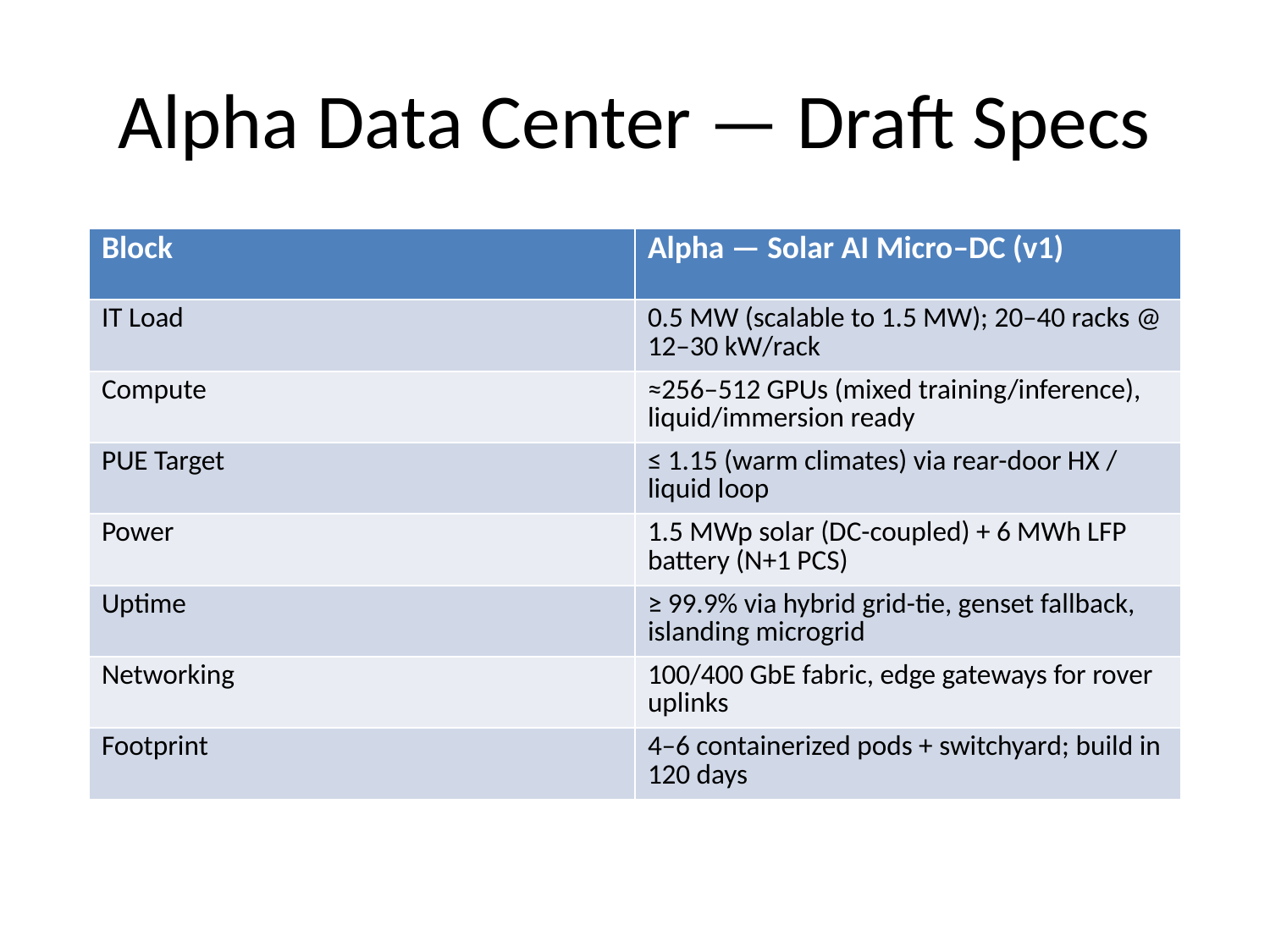

# Alpha Data Center — Draft Specs
| Block | Alpha — Solar AI Micro–DC (v1) |
| --- | --- |
| IT Load | 0.5 MW (scalable to 1.5 MW); 20–40 racks @ 12–30 kW/rack |
| Compute | ≈256–512 GPUs (mixed training/inference), liquid/immersion ready |
| PUE Target | ≤ 1.15 (warm climates) via rear-door HX / liquid loop |
| Power | 1.5 MWp solar (DC-coupled) + 6 MWh LFP battery (N+1 PCS) |
| Uptime | ≥ 99.9% via hybrid grid-tie, genset fallback, islanding microgrid |
| Networking | 100/400 GbE fabric, edge gateways for rover uplinks |
| Footprint | 4–6 containerized pods + switchyard; build in 120 days |